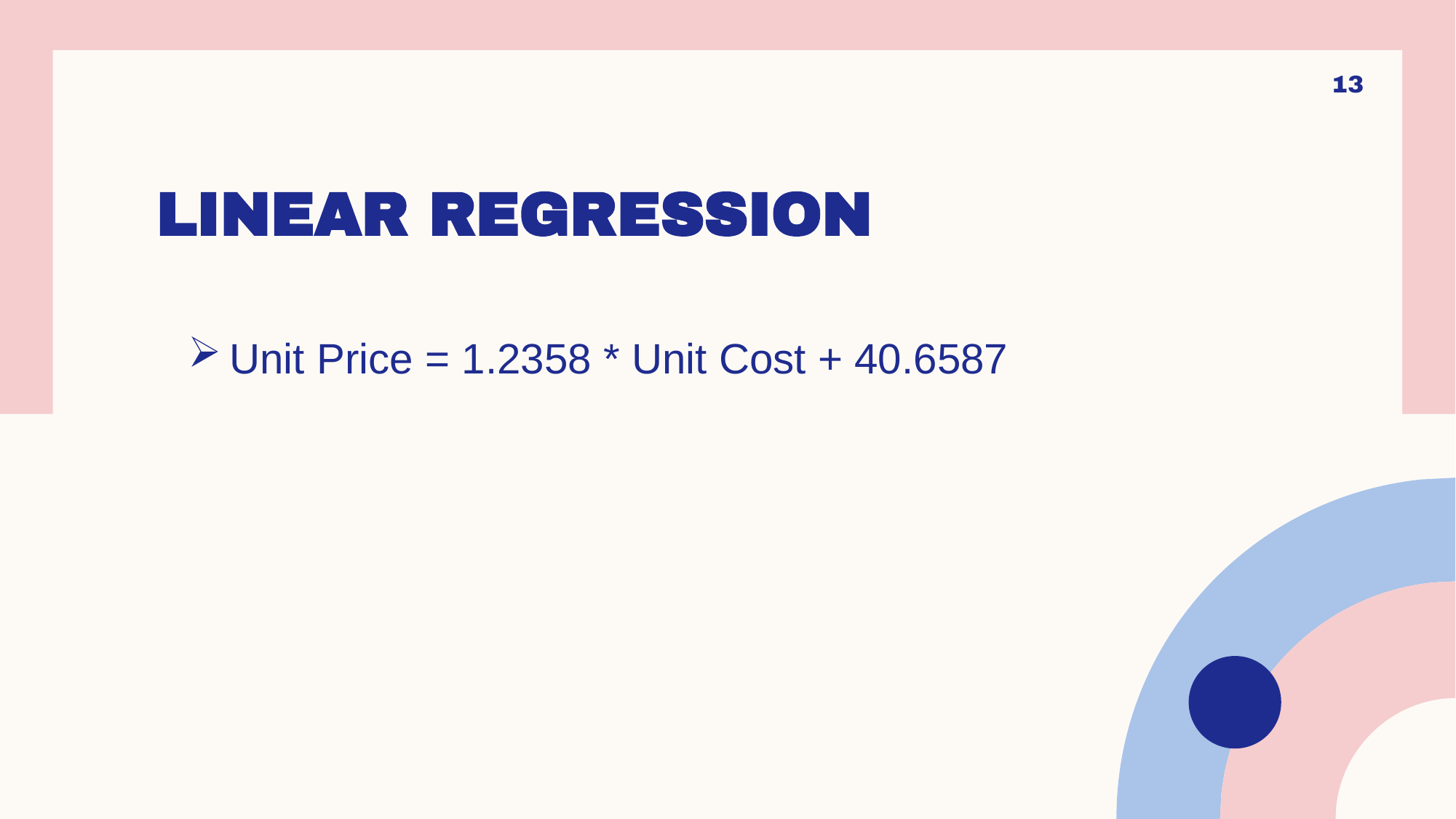

13
# Linear Regression
Unit Price = 1.2358 * Unit Cost + 40.6587